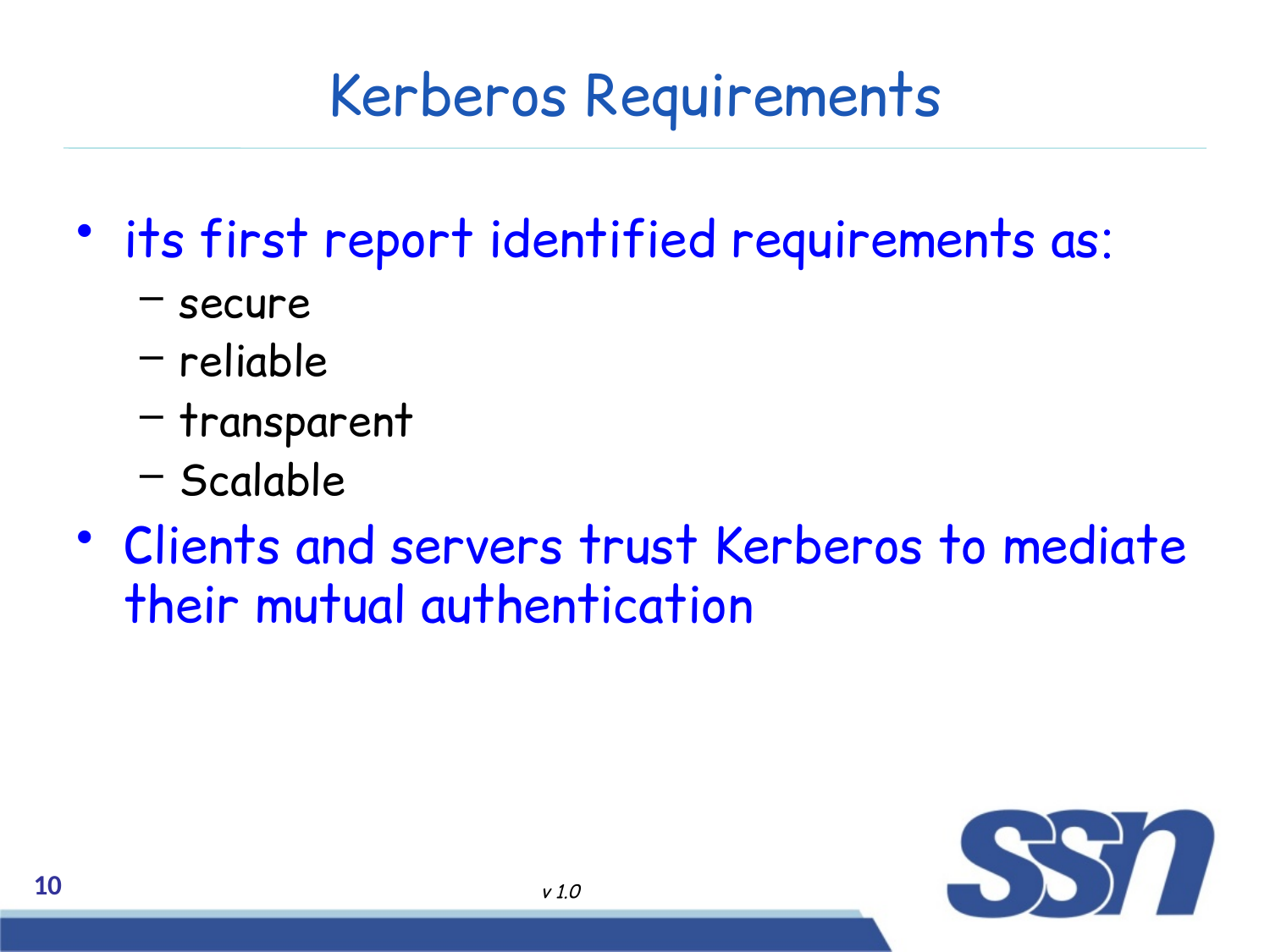

# Kerberos Requirements
its first report identified requirements as:
secure
reliable
transparent
Scalable
Clients and servers trust Kerberos to mediate their mutual authentication